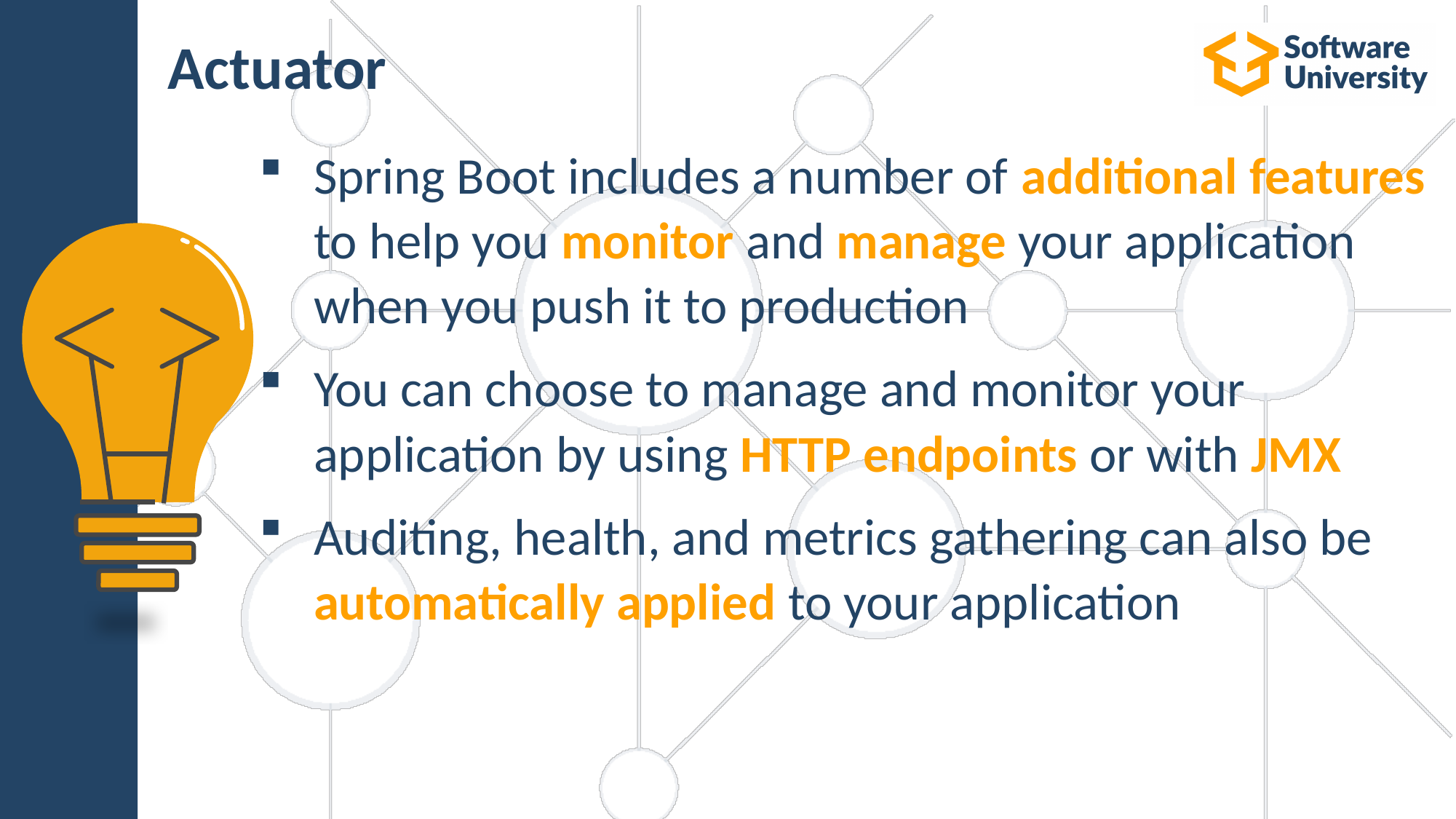

# Actuator
Spring Boot includes a number of additional features to help you monitor and manage your application when you push it to production
You can choose to manage and monitor your application by using HTTP endpoints or with JMX
Auditing, health, and metrics gathering can also be automatically applied to your application